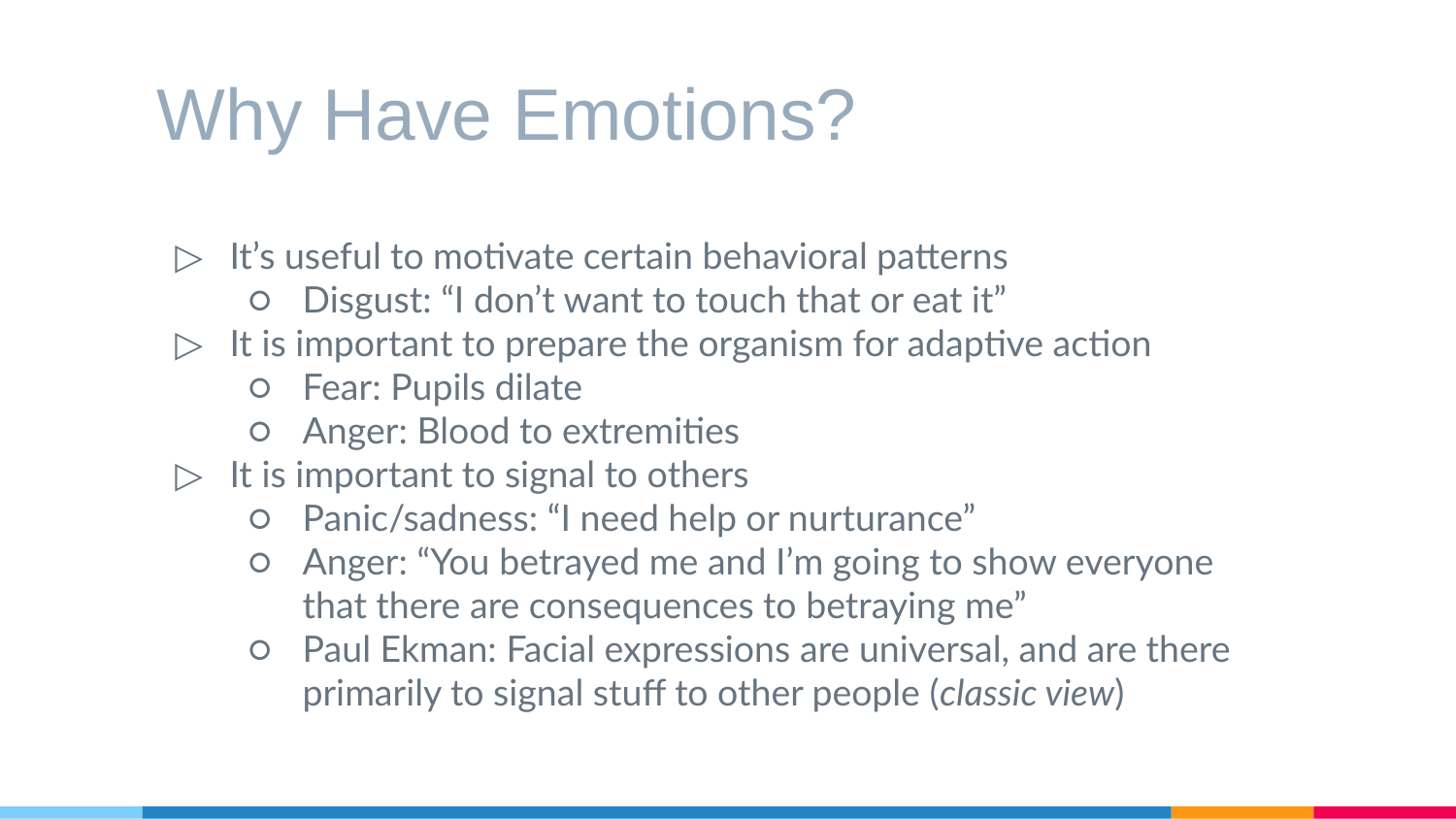

# Why Have Emotions?
It’s useful to motivate certain behavioral patterns
Disgust: “I don’t want to touch that or eat it”
It is important to prepare the organism for adaptive action
Fear: Pupils dilate
Anger: Blood to extremities
It is important to signal to others
Panic/sadness: “I need help or nurturance”
Anger: “You betrayed me and I’m going to show everyone that there are consequences to betraying me”
Paul Ekman: Facial expressions are universal, and are there primarily to signal stuff to other people (classic view)